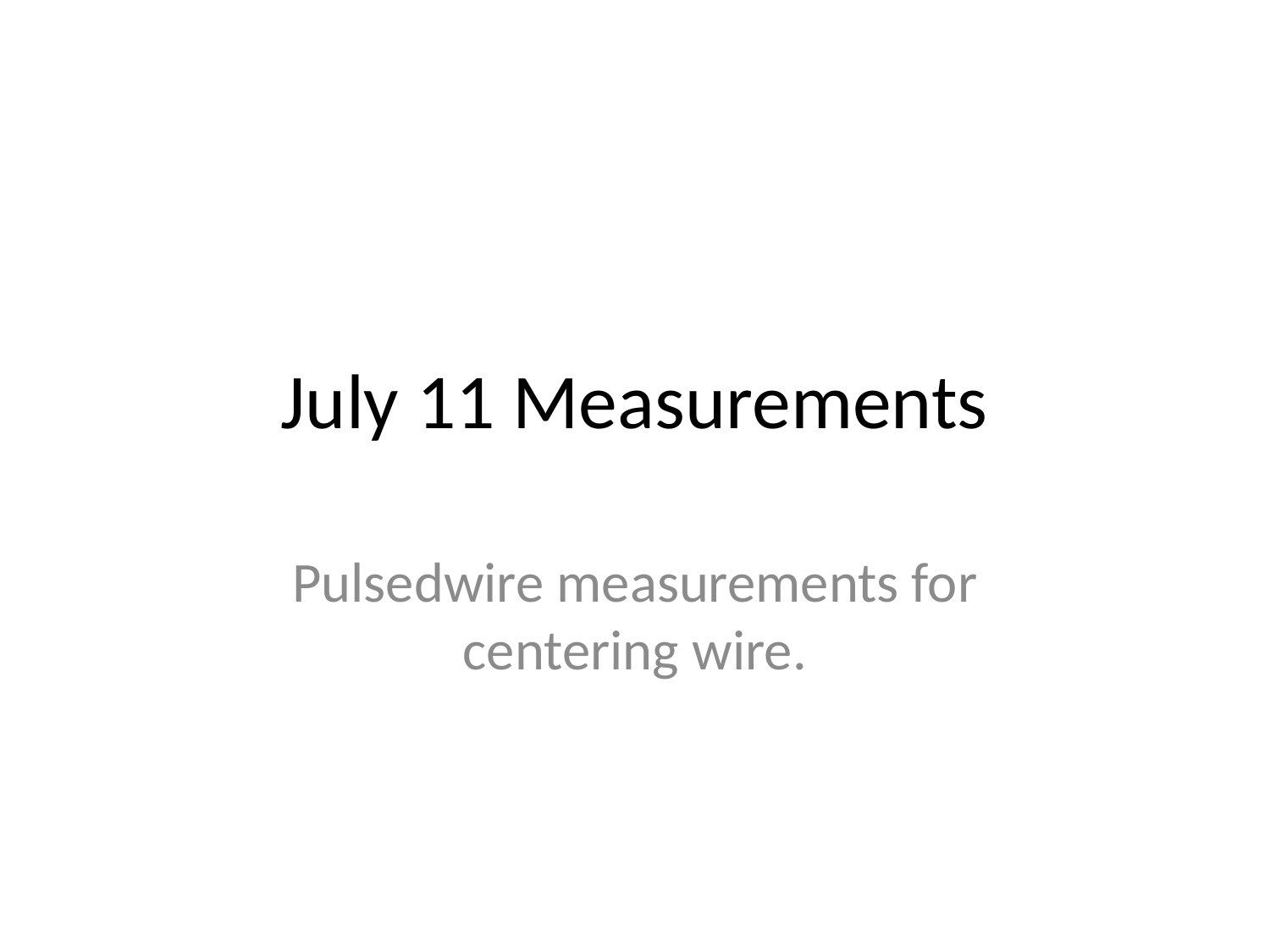

# July 11 Measurements
Pulsedwire measurements for centering wire.